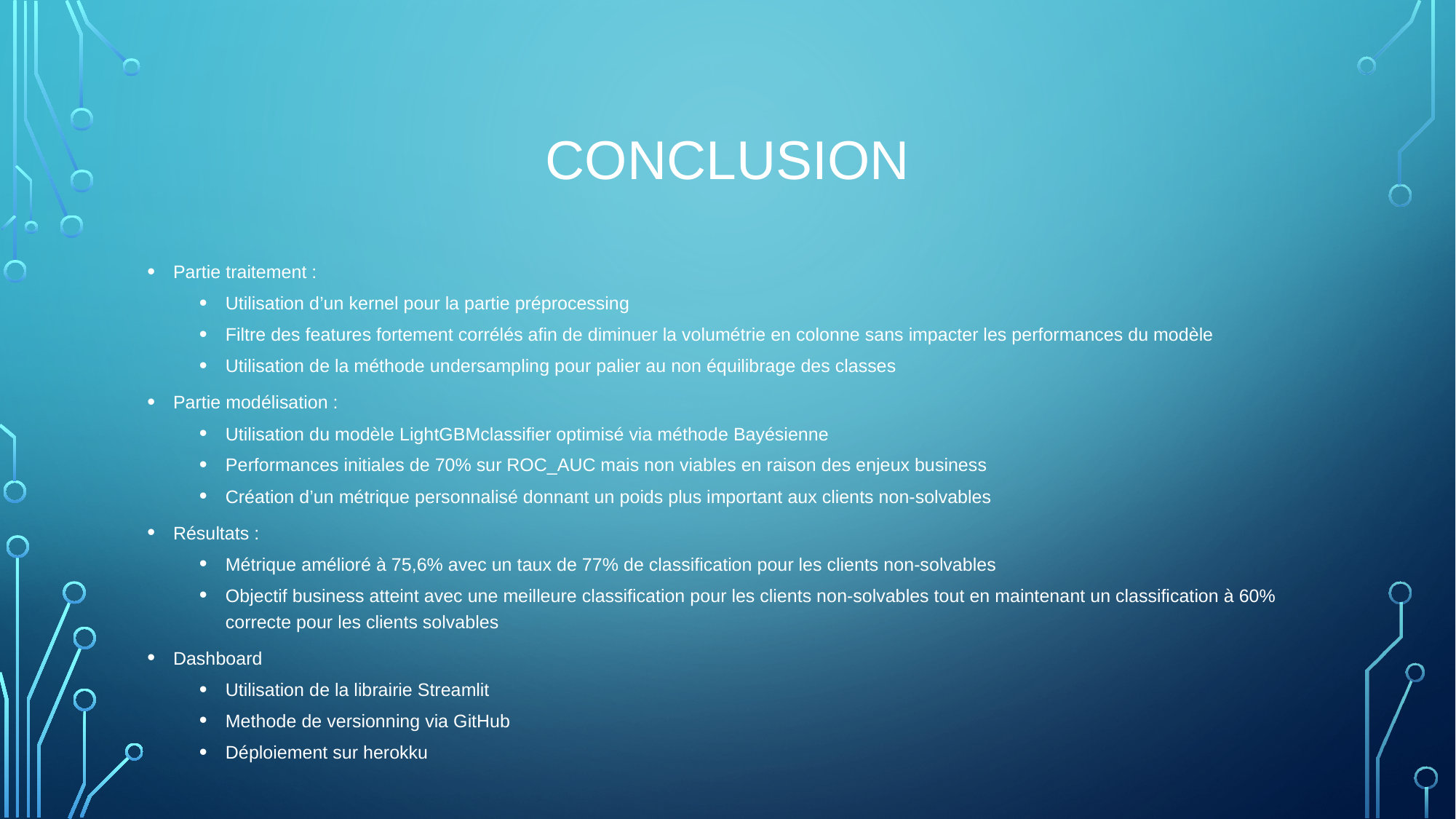

# Conclusion
Partie traitement :
Utilisation d’un kernel pour la partie préprocessing
Filtre des features fortement corrélés afin de diminuer la volumétrie en colonne sans impacter les performances du modèle
Utilisation de la méthode undersampling pour palier au non équilibrage des classes
Partie modélisation :
Utilisation du modèle LightGBMclassifier optimisé via méthode Bayésienne
Performances initiales de 70% sur ROC_AUC mais non viables en raison des enjeux business
Création d’un métrique personnalisé donnant un poids plus important aux clients non-solvables
Résultats :
Métrique amélioré à 75,6% avec un taux de 77% de classification pour les clients non-solvables
Objectif business atteint avec une meilleure classification pour les clients non-solvables tout en maintenant un classification à 60% correcte pour les clients solvables
Dashboard
Utilisation de la librairie Streamlit
Methode de versionning via GitHub
Déploiement sur herokku